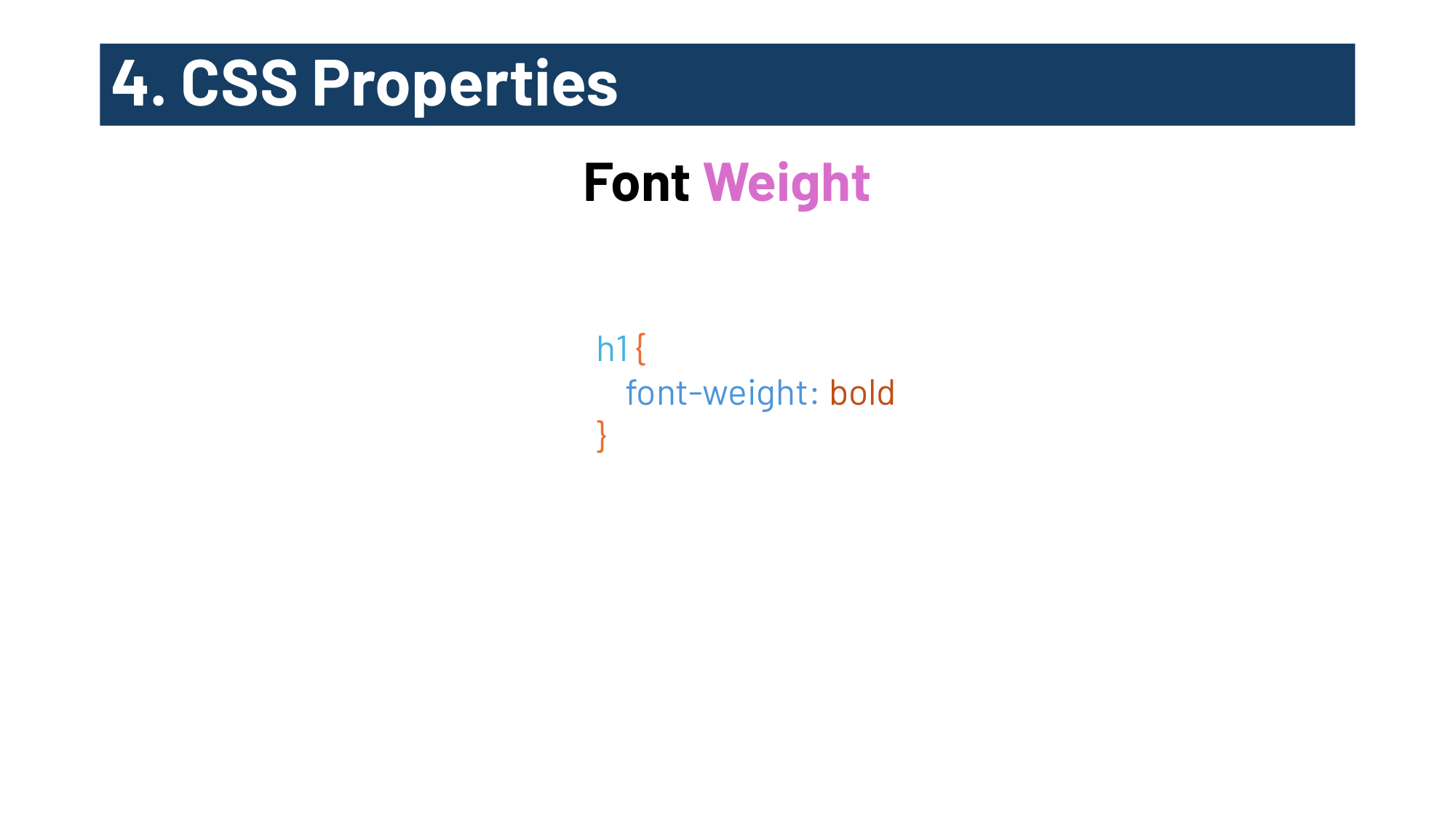

# 4. CSS Properties
Font Weight

h1 {
    font-weight: bold
}